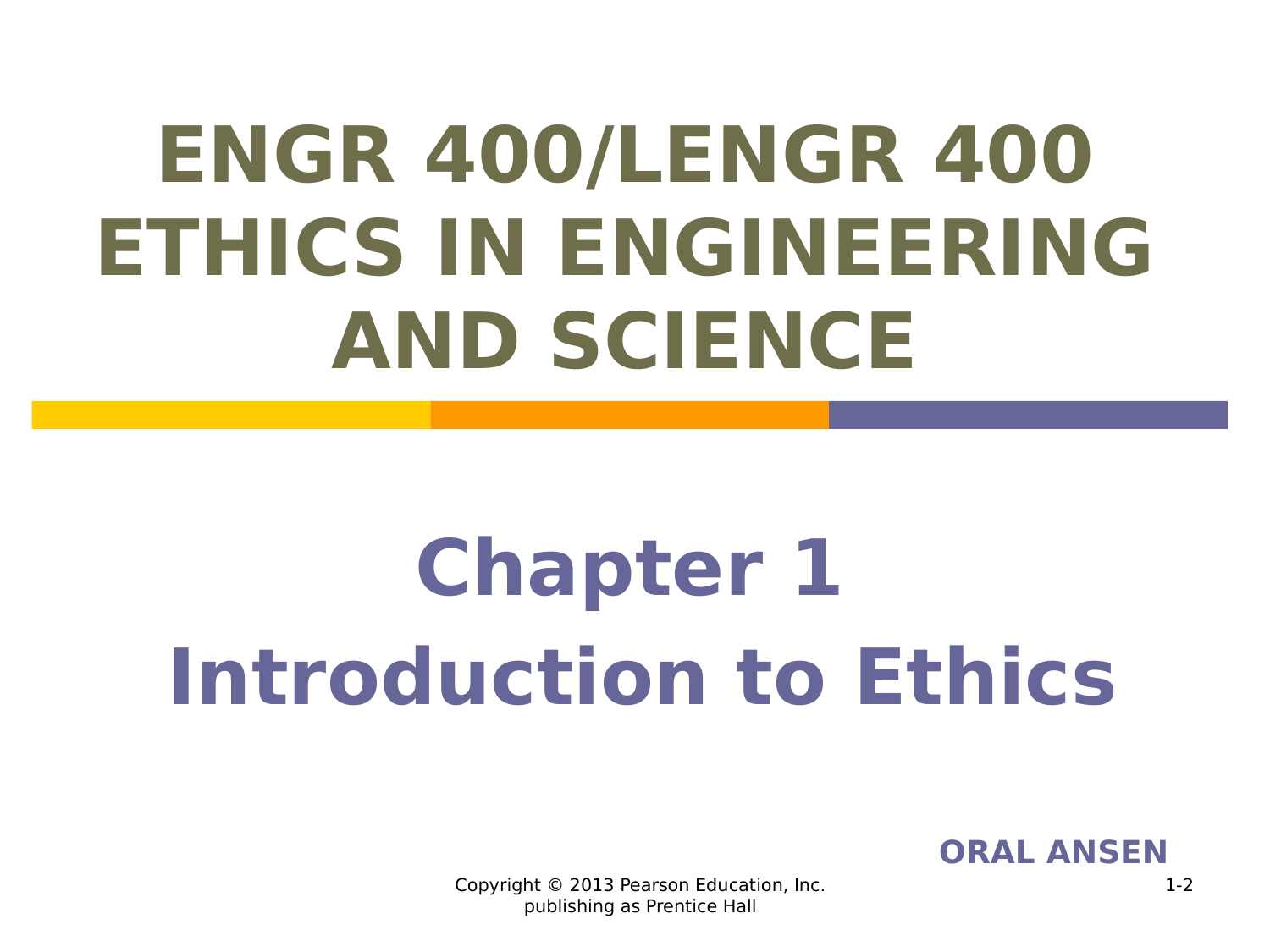

# ENGR 400/LENGR 400 ETHICS IN ENGINEERING AND SCIENCE

Chapter 1
 Introduction to Ethics
ORAL ANSEN
Copyright © 2013 Pearson Education, Inc. publishing as Prentice Hall
1-2